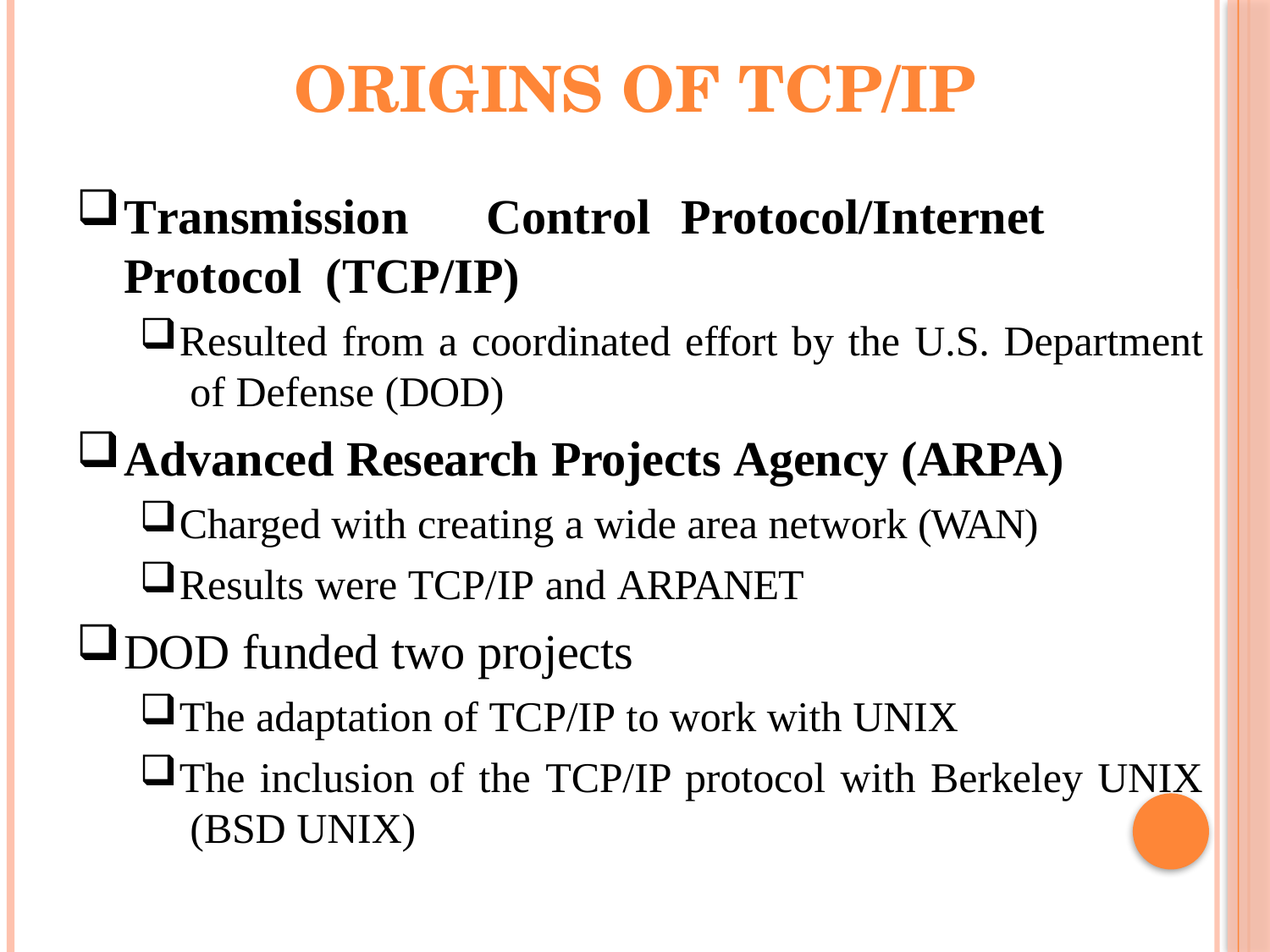

# Origins of TCP/IP
Transmission	Control	Protocol/Internet	Protocol  (TCP/IP)
Resulted from a coordinated effort by the U.S. Department  of Defense (DOD)
Advanced Research Projects Agency (ARPA)
Charged with creating a wide area network (WAN)
Results were TCP/IP and ARPANET
DOD funded two projects
The adaptation of TCP/IP to work with UNIX
The inclusion of the TCP/IP protocol with Berkeley UNIX  (BSD UNIX)
31